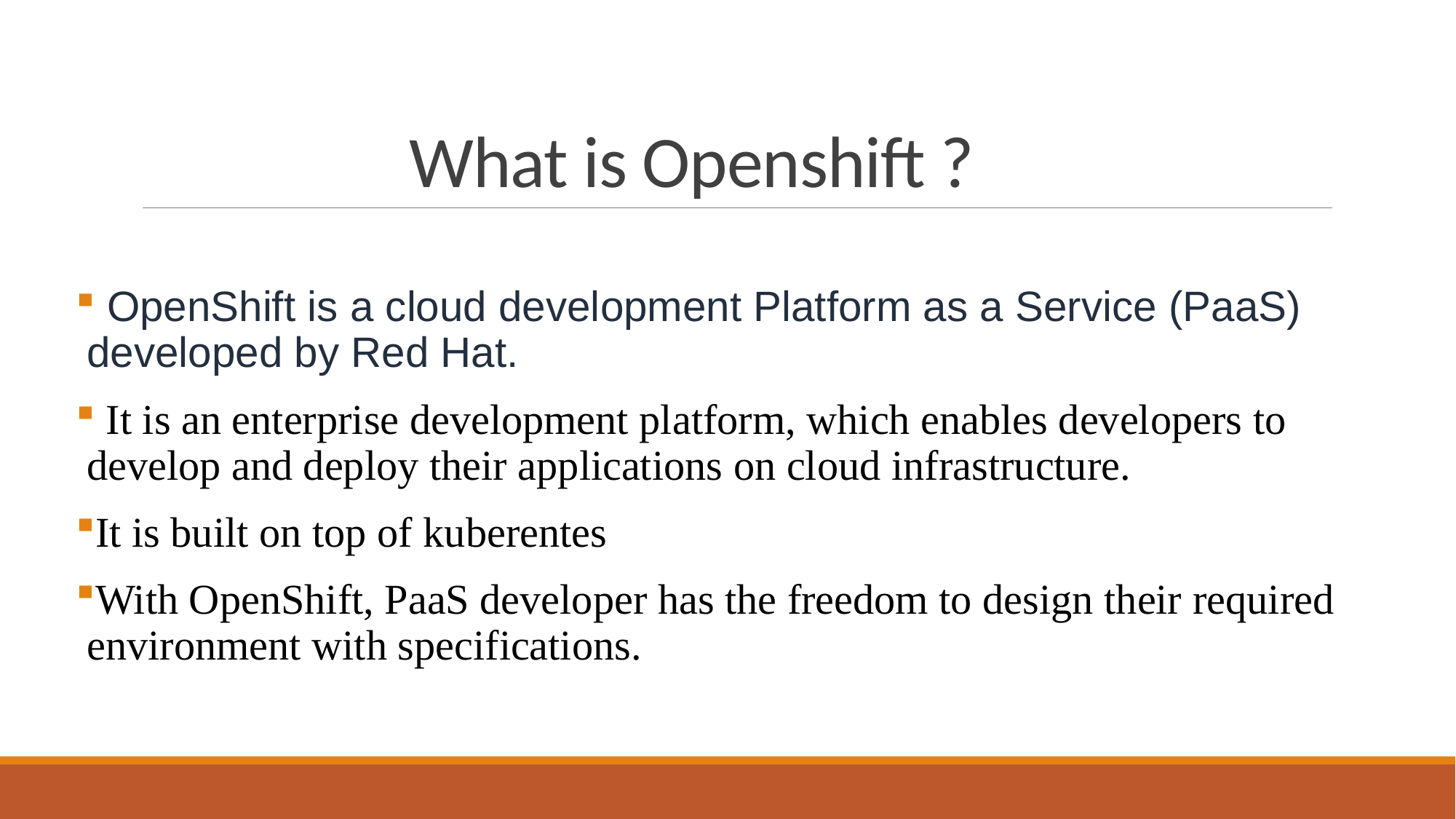

# What is Openshift ?

 OpenShift is a cloud development Platform as a Service (PaaS) developed by Red Hat.
 It is an enterprise development platform, which enables developers to develop and deploy their applications on cloud infrastructure.
It is built on top of kuberentes
With OpenShift, PaaS developer has the freedom to design their required environment with specifications.